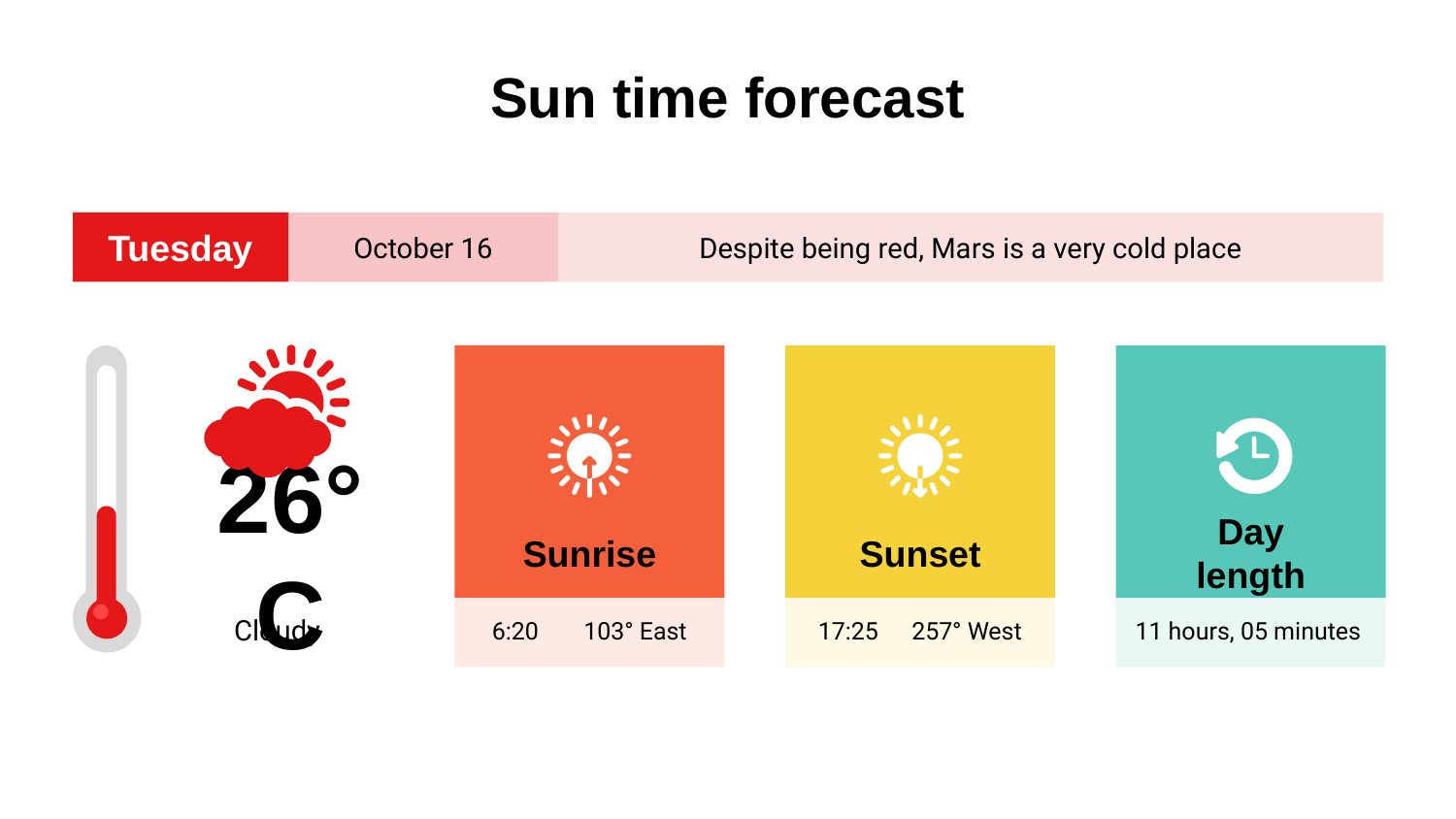

# Sun time forecast
Tuesday
October 16
Despite being red, Mars is a very cold place

26°C
Cloudy
Sunrise
6:20
103° East
Sunset
17:25
257° West
Day length
11 hours, 05 minutes